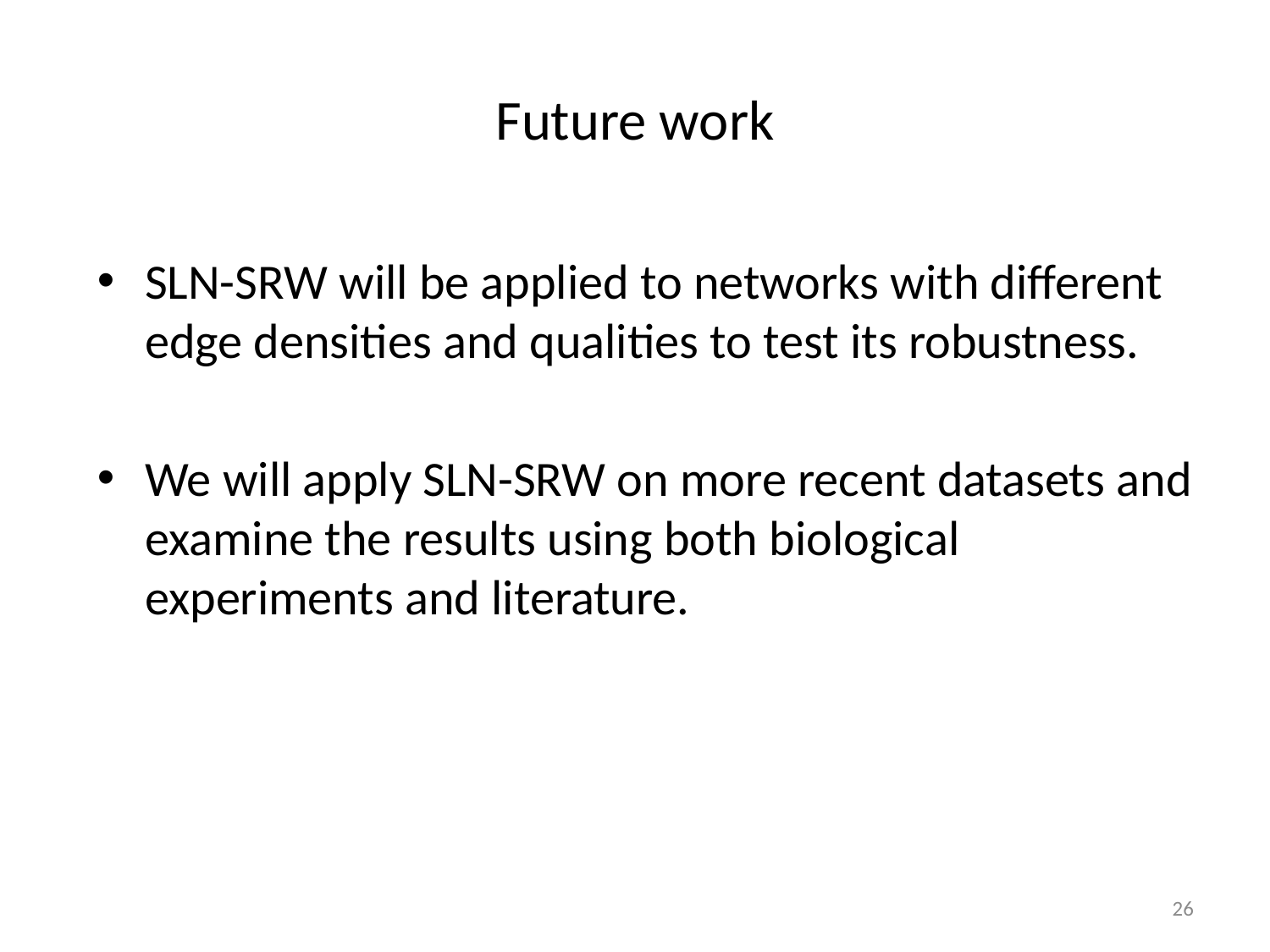

# Future work
SLN-SRW will be applied to networks with different edge densities and qualities to test its robustness.

We will apply SLN-SRW on more recent datasets and examine the results using both biological experiments and literature.
26